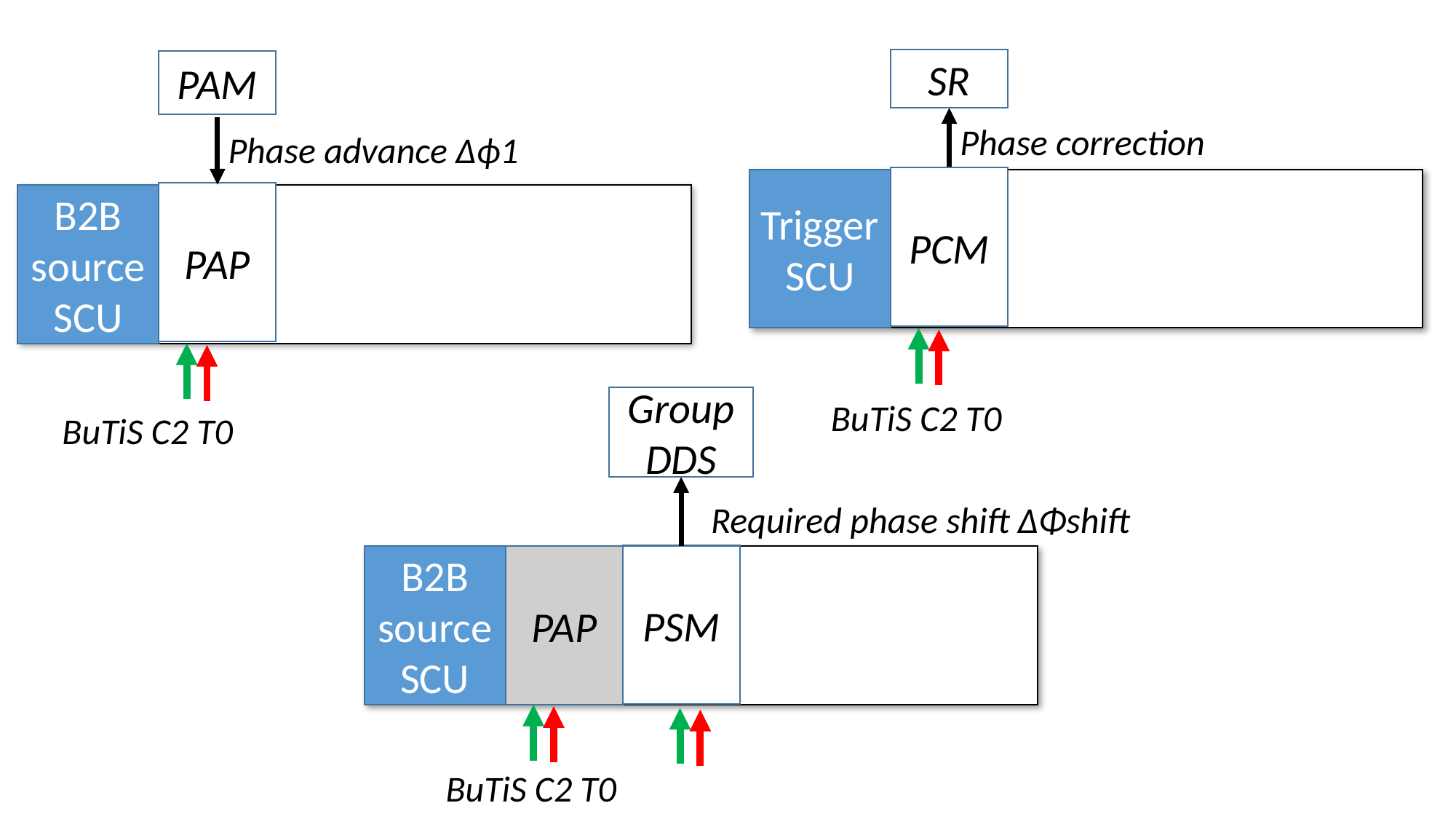

SR
PAM
Phase correction
Phase advance ∆ϕ1
PCM

TriggerSCU
PAP

B2B
source SCU
Group DDS
BuTiS C2 T0
BuTiS C2 T0
Required phase shift ∆Φshift
PSM
PAP

B2B
source SCU
BuTiS C2 T0